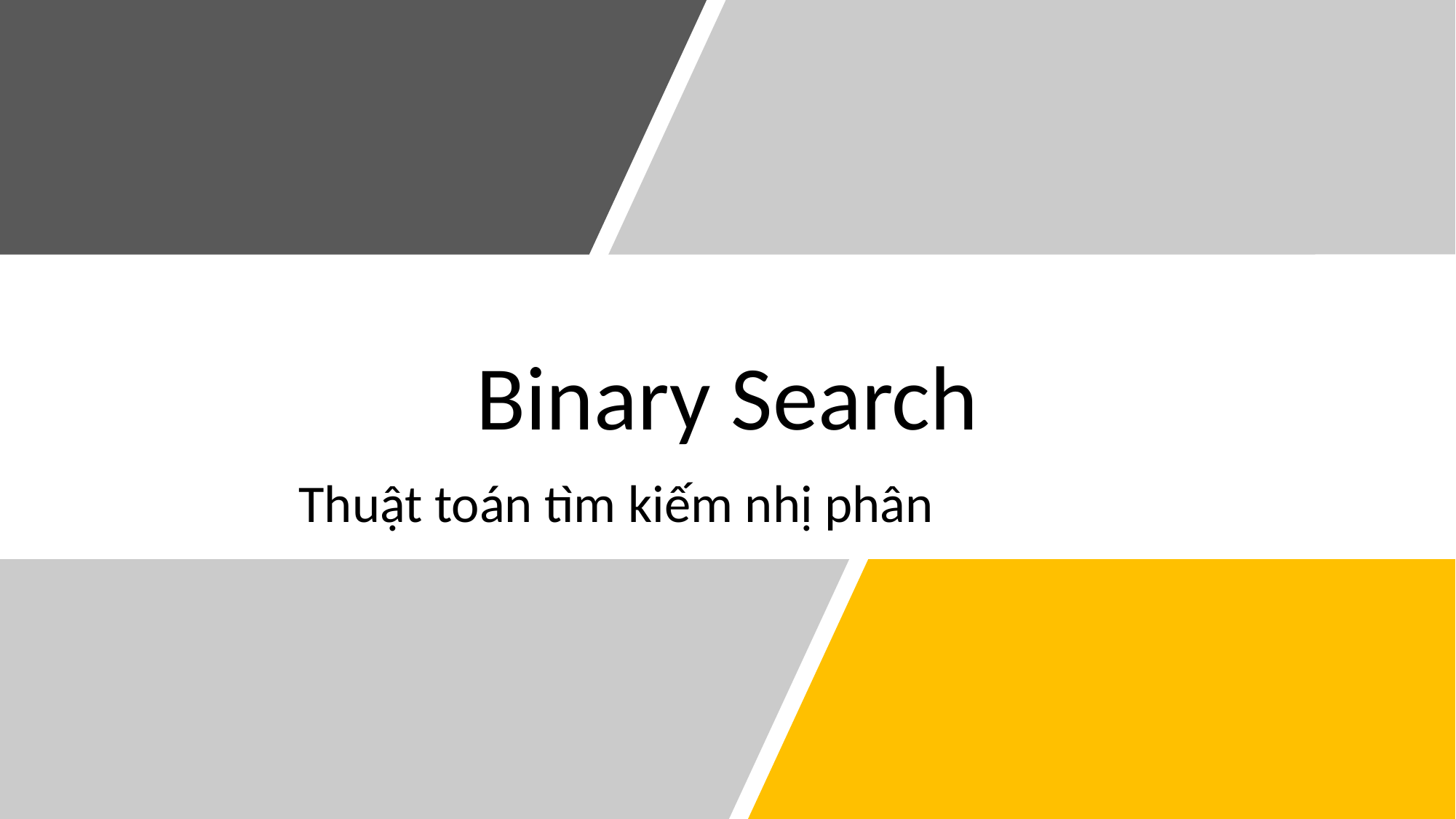

# Binary Search
     			Thuật toán tìm kiếm nhị phân